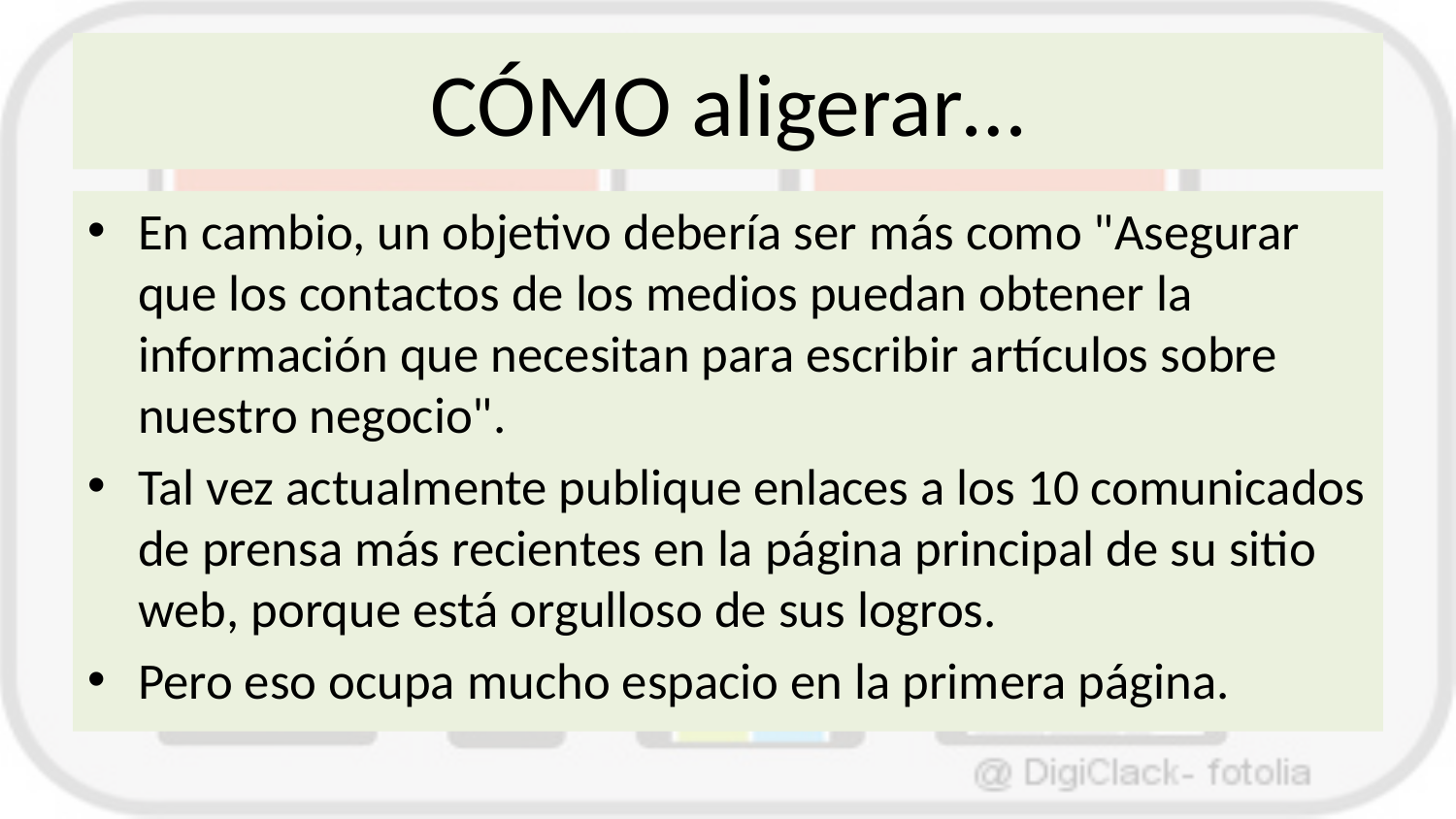

# CÓMO aligerar…
En cambio, un objetivo debería ser más como "Asegurar que los contactos de los medios puedan obtener la información que necesitan para escribir artículos sobre nuestro negocio".
Tal vez actualmente publique enlaces a los 10 comunicados de prensa más recientes en la página principal de su sitio web, porque está orgulloso de sus logros.
Pero eso ocupa mucho espacio en la primera página.